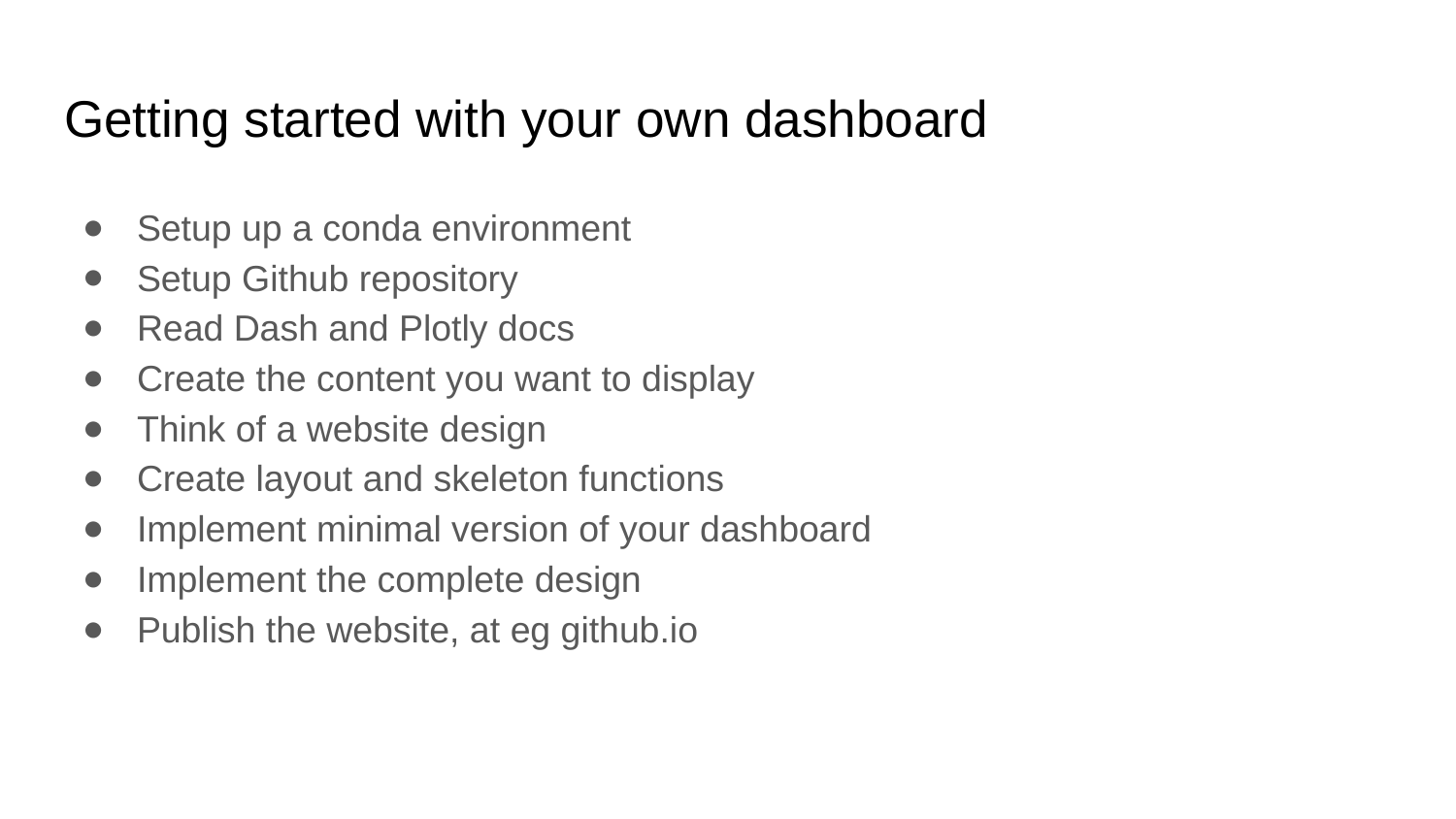

# Getting started with your own dashboard
Setup up a conda environment
Setup Github repository
Read Dash and Plotly docs
Create the content you want to display
Think of a website design
Create layout and skeleton functions
Implement minimal version of your dashboard
Implement the complete design
Publish the website, at eg github.io